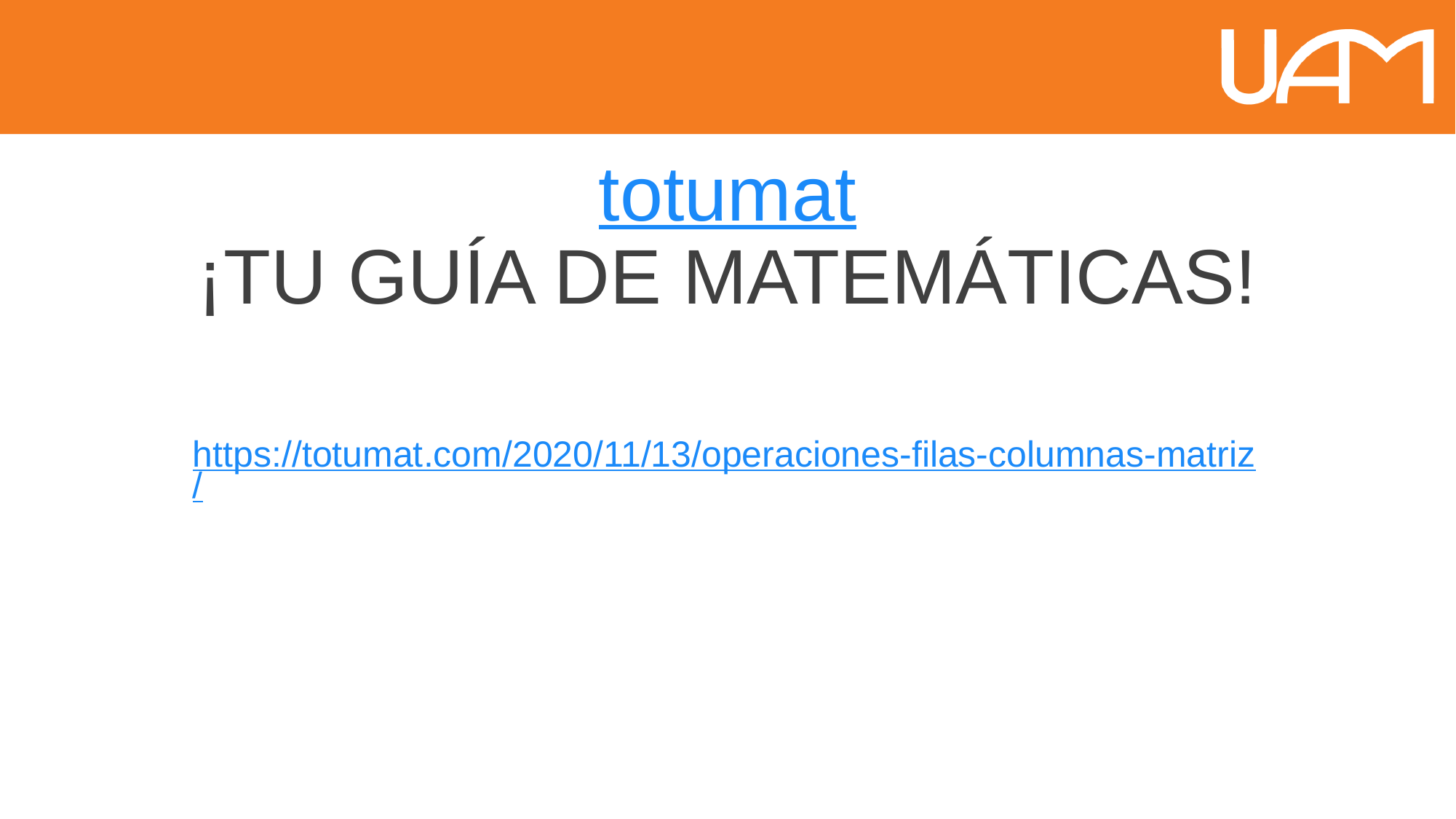

# totumat ¡TU GUÍA DE MATEMÁTICAS!
https://totumat.com/2020/11/13/operaciones-filas-columnas-matriz/